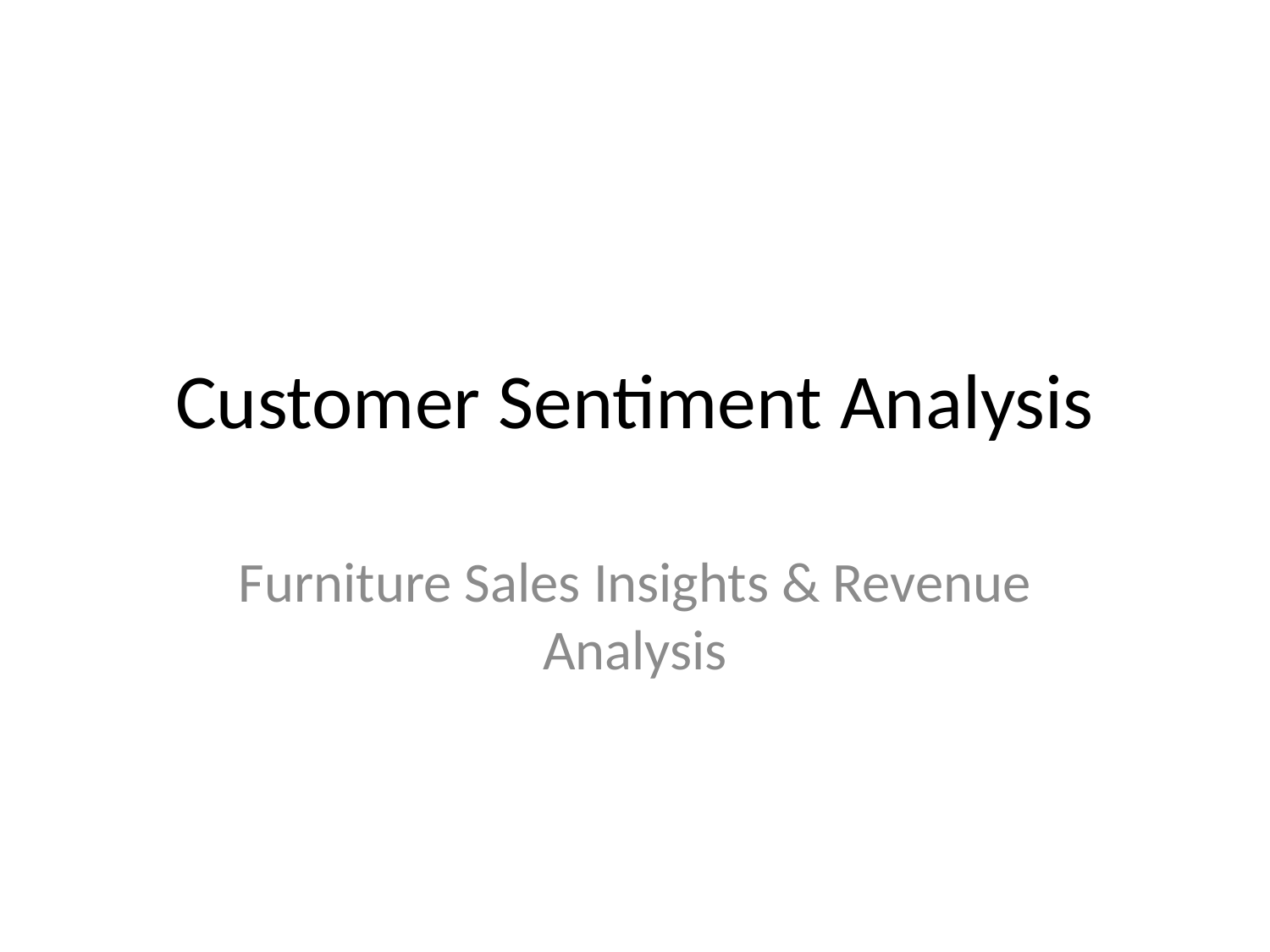

# Customer Sentiment Analysis
Furniture Sales Insights & Revenue Analysis